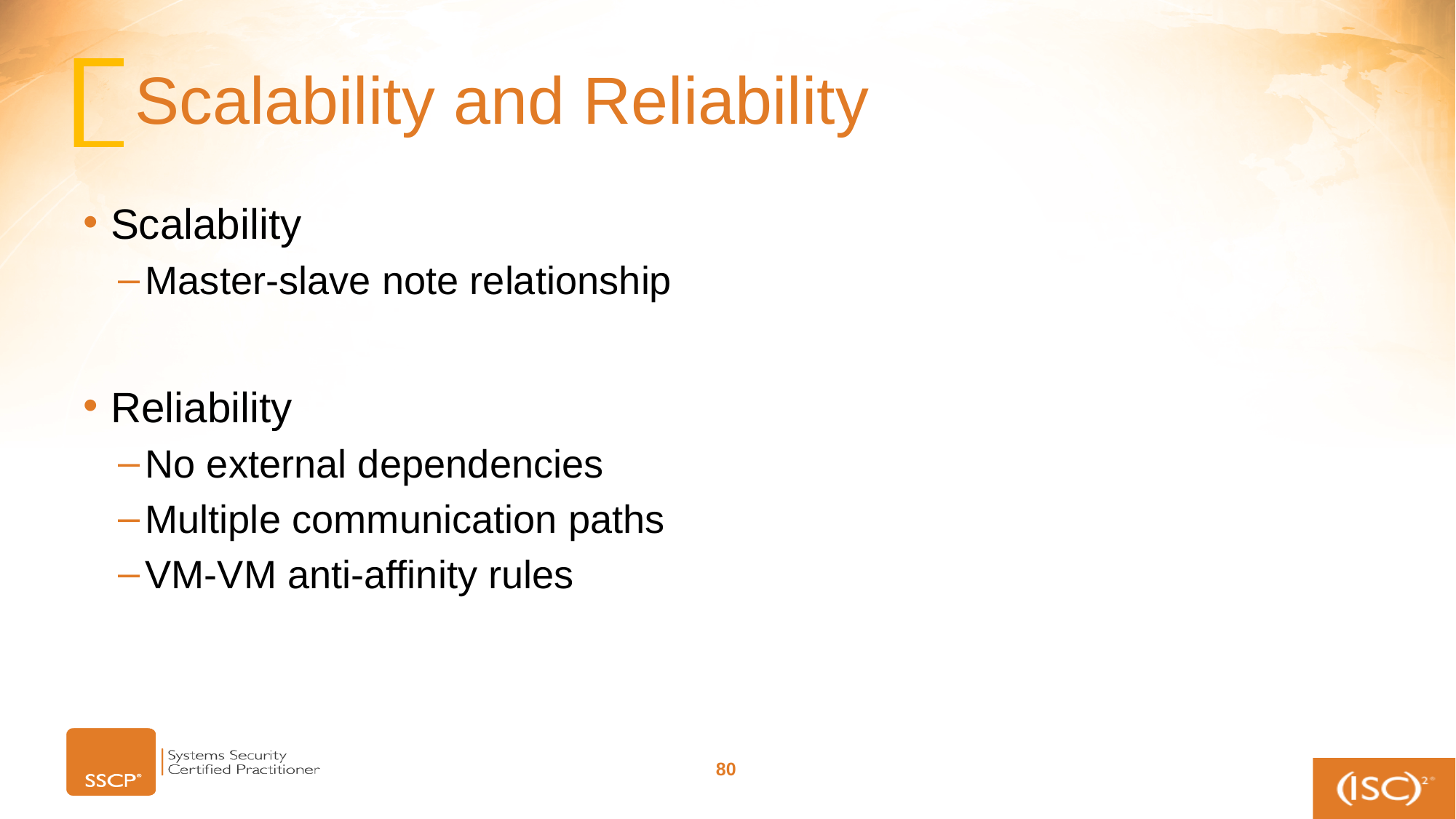

# Scalability and Reliability
Scalability
Master-slave note relationship

Reliability
No external dependencies
Multiple communication paths
VM-VM anti-affinity rules